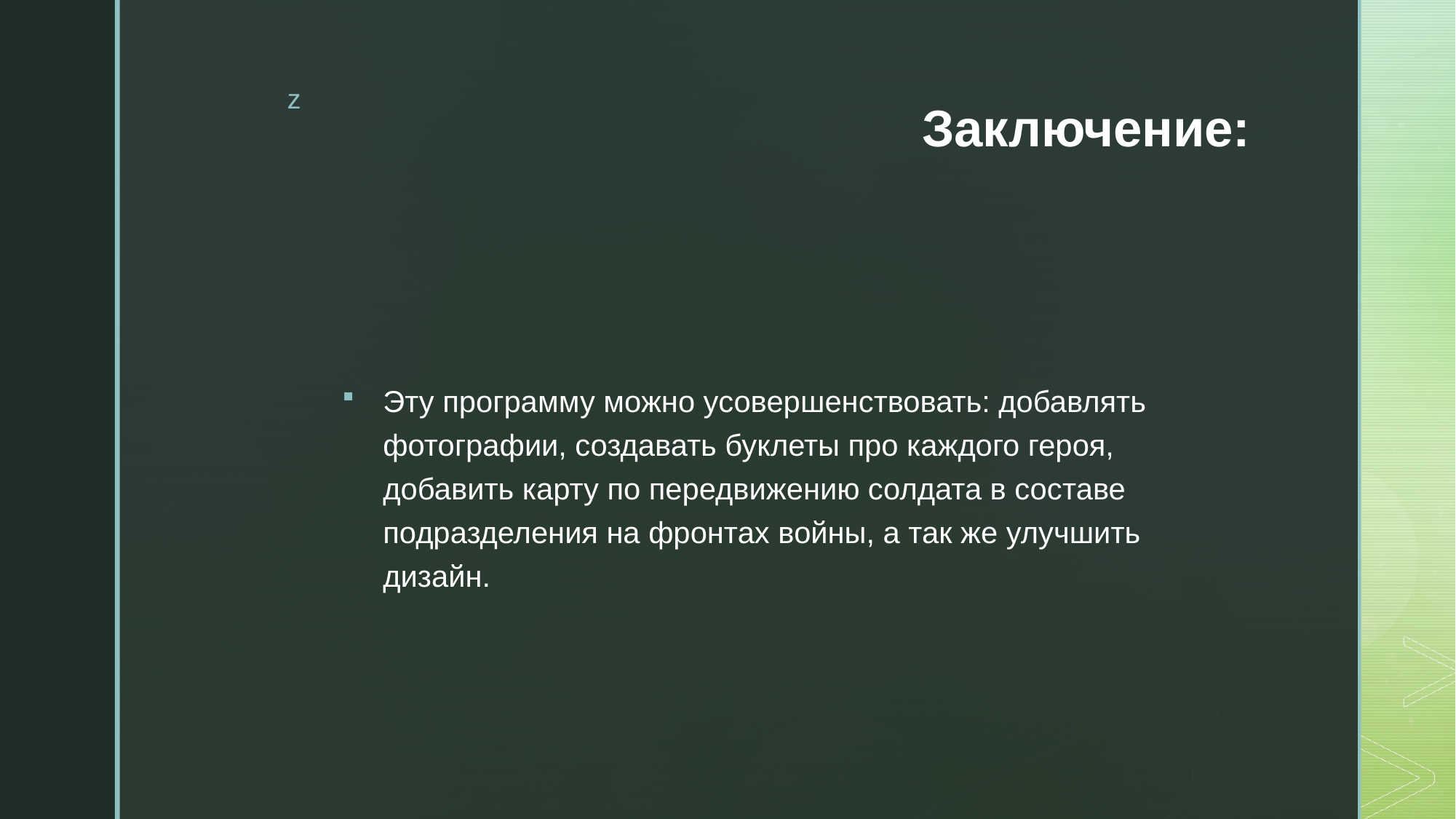

# Заключение:
Эту программу можно усовершенствовать: добавлять фотографии, создавать буклеты про каждого героя, добавить карту по передвижению солдата в составе подразделения на фронтах войны, а так же улучшить дизайн.